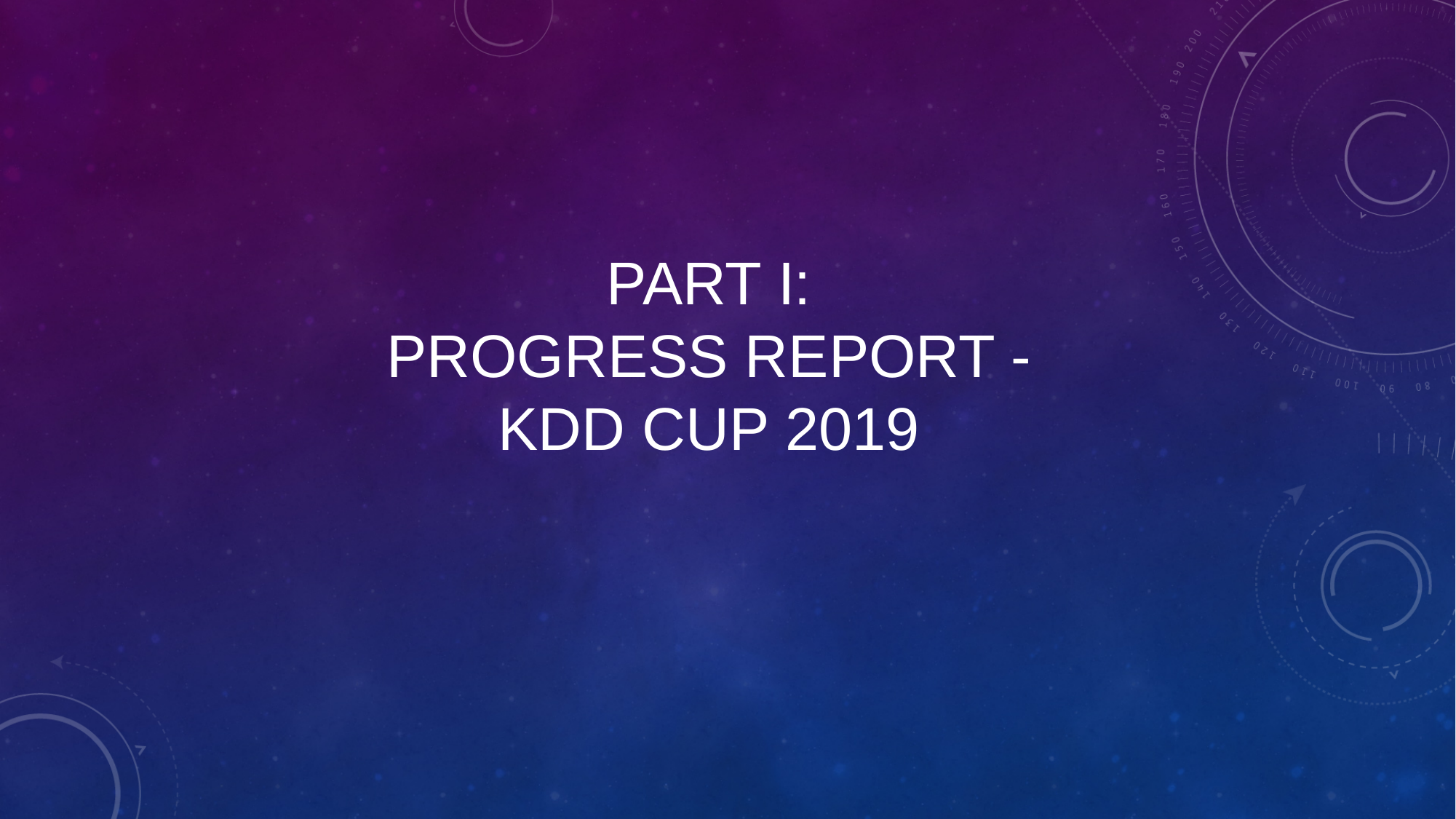

PART I:
PROGRESS REPORT -
KDD CUP 2019